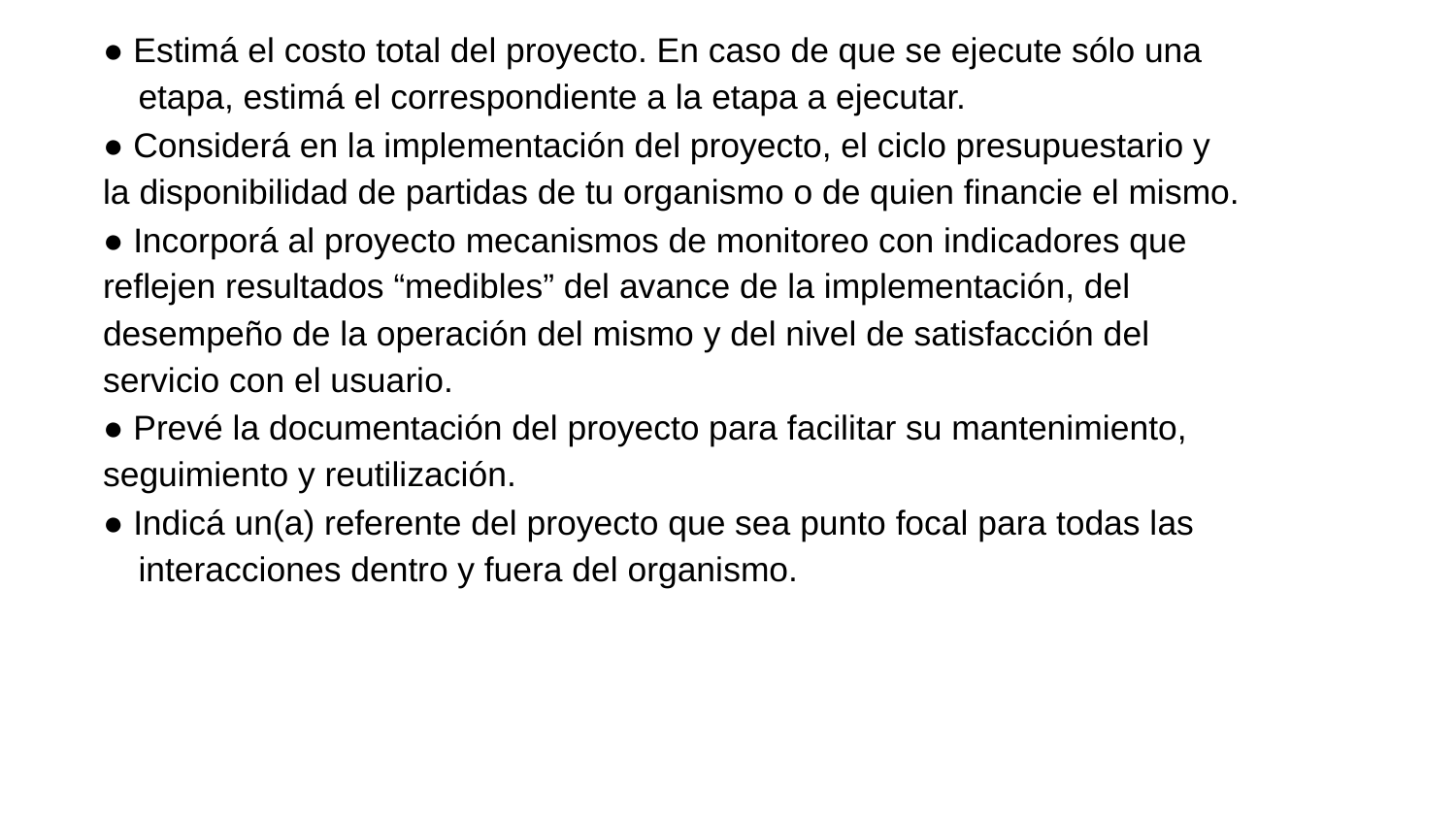

● Estimá el costo total del proyecto. En caso de que se ejecute sólo una etapa, estimá el correspondiente a la etapa a ejecutar.
● Considerá en la implementación del proyecto, el ciclo presupuestario y la disponibilidad de partidas de tu organismo o de quien financie el mismo.
● Incorporá al proyecto mecanismos de monitoreo con indicadores que reflejen resultados “medibles” del avance de la implementación, del desempeño de la operación del mismo y del nivel de satisfacción del servicio con el usuario.
● Prevé la documentación del proyecto para facilitar su mantenimiento, seguimiento y reutilización.
● Indicá un(a) referente del proyecto que sea punto focal para todas las interacciones dentro y fuera del organismo.
#